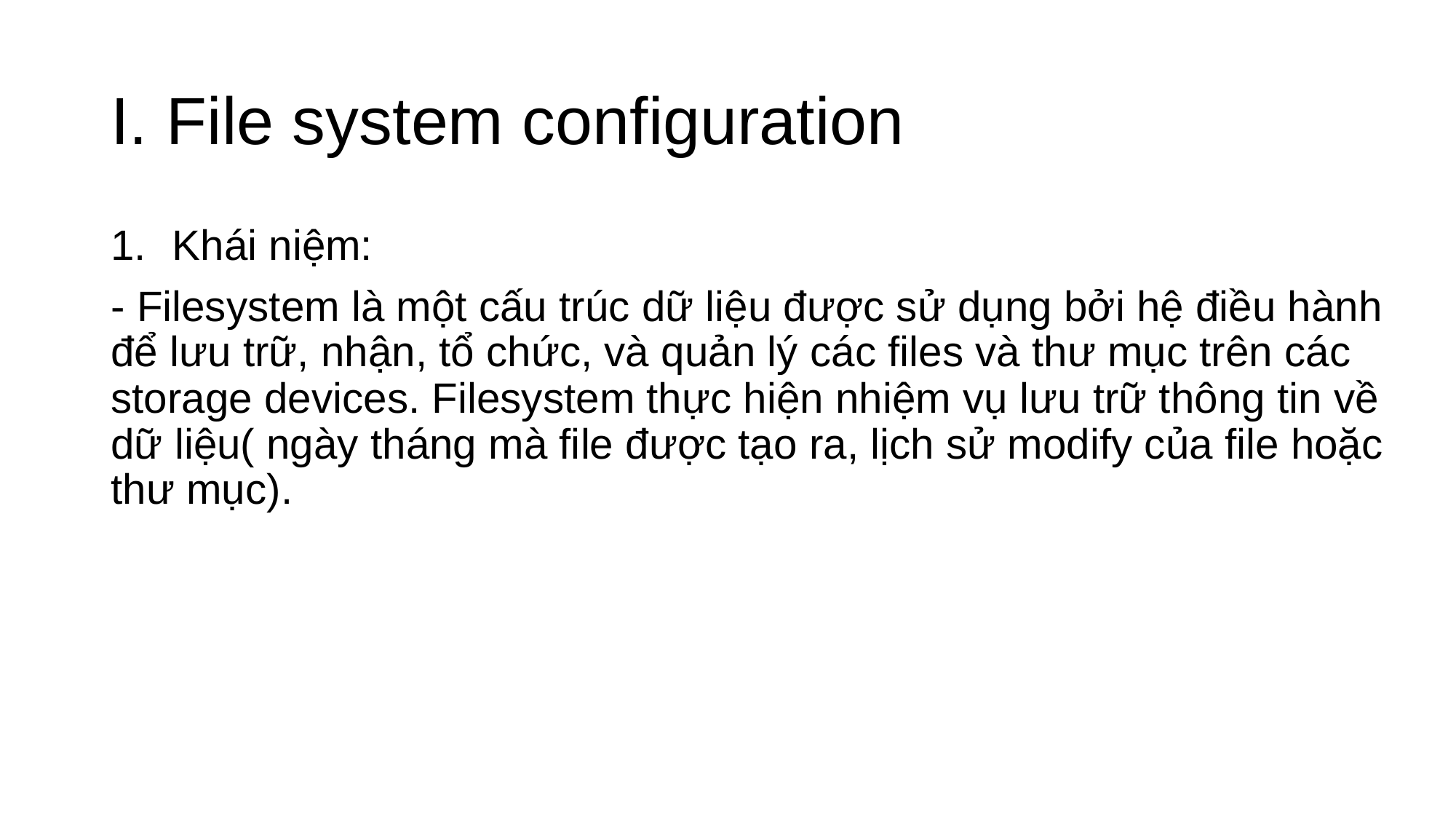

# I. File system configuration
Khái niệm:
- Filesystem là một cấu trúc dữ liệu được sử dụng bởi hệ điều hành để lưu trữ, nhận, tổ chức, và quản lý các files và thư mục trên các storage devices. Filesystem thực hiện nhiệm vụ lưu trữ thông tin về dữ liệu( ngày tháng mà file được tạo ra, lịch sử modify của file hoặc thư mục).